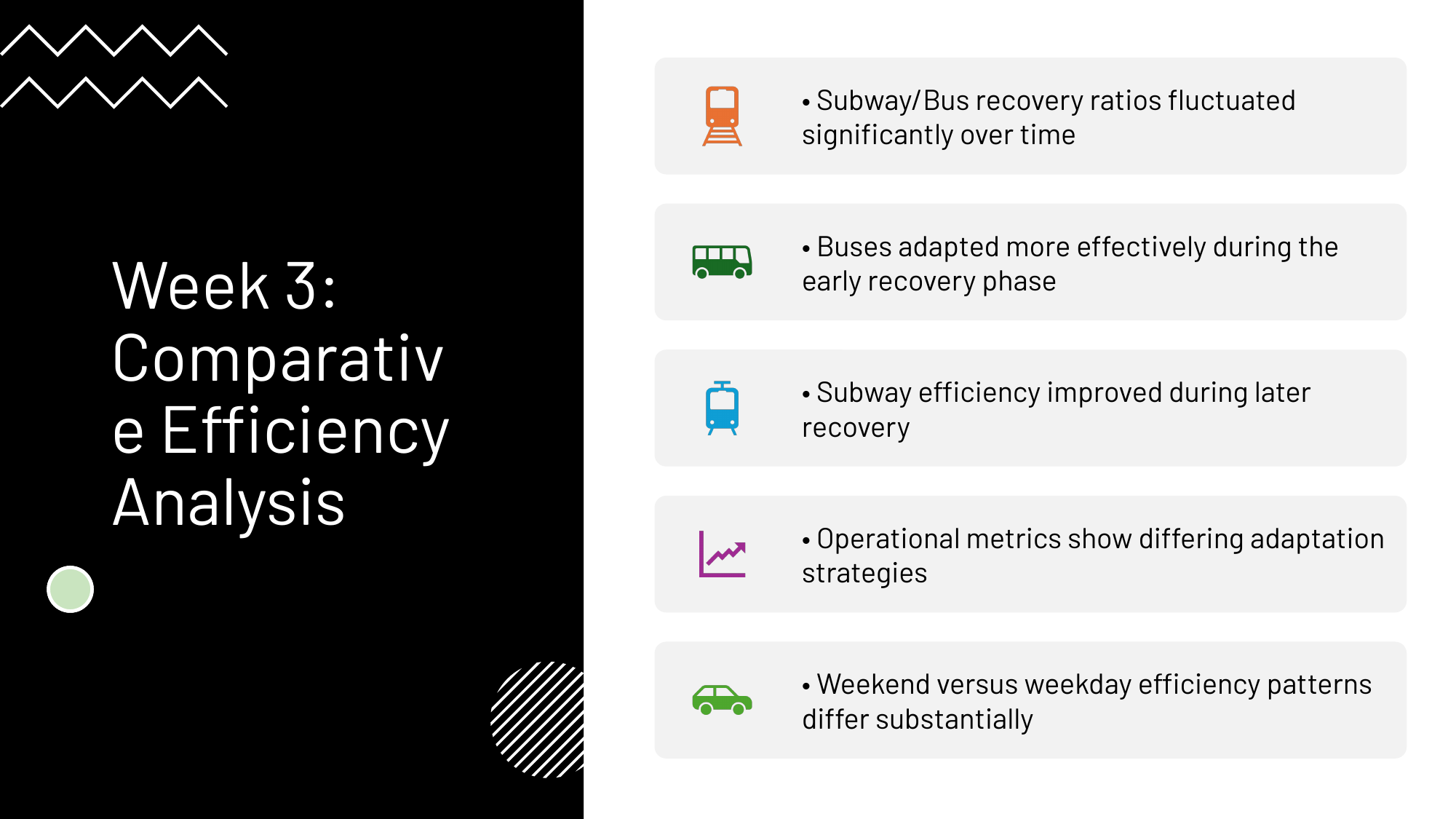

• Subway/Bus recovery ratios fluctuated significantly over time
• Buses adapted more effectively during the early recovery phase
• Subway efficiency improved during later recovery
• Operational metrics show differing adaptation strategies
• Weekend versus weekday efficiency patterns differ substantially
# Week 3: Comparative Efficiency Analysis